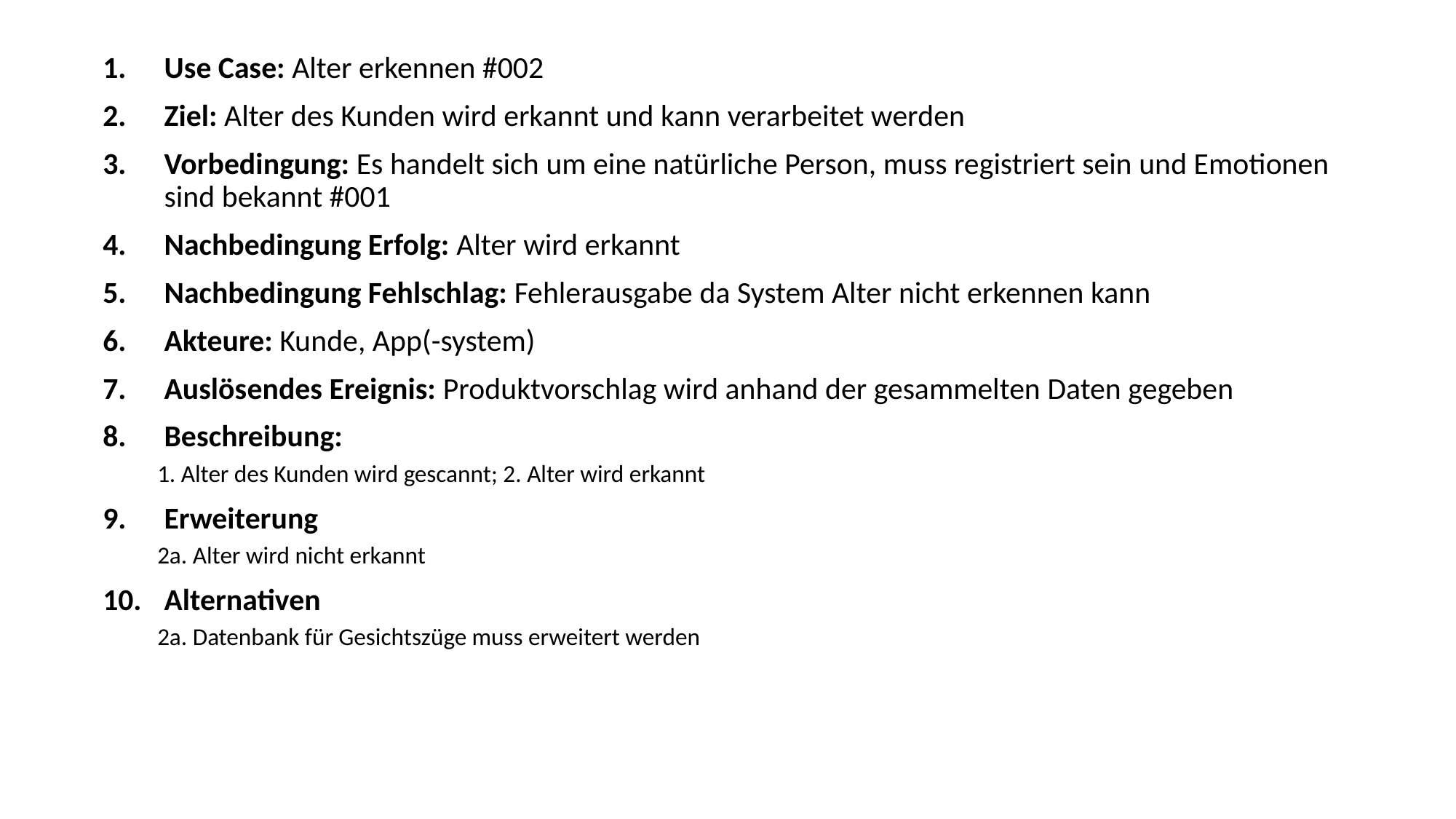

Use Case: Alter erkennen #002
Ziel: Alter des Kunden wird erkannt und kann verarbeitet werden
Vorbedingung: Es handelt sich um eine natürliche Person, muss registriert sein und Emotionen sind bekannt #001
Nachbedingung Erfolg: Alter wird erkannt
Nachbedingung Fehlschlag: Fehlerausgabe da System Alter nicht erkennen kann
Akteure: Kunde, App(-system)
Auslösendes Ereignis: Produktvorschlag wird anhand der gesammelten Daten gegeben
Beschreibung:
1. Alter des Kunden wird gescannt; 2. Alter wird erkannt
Erweiterung
2a. Alter wird nicht erkannt
Alternativen
2a. Datenbank für Gesichtszüge muss erweitert werden